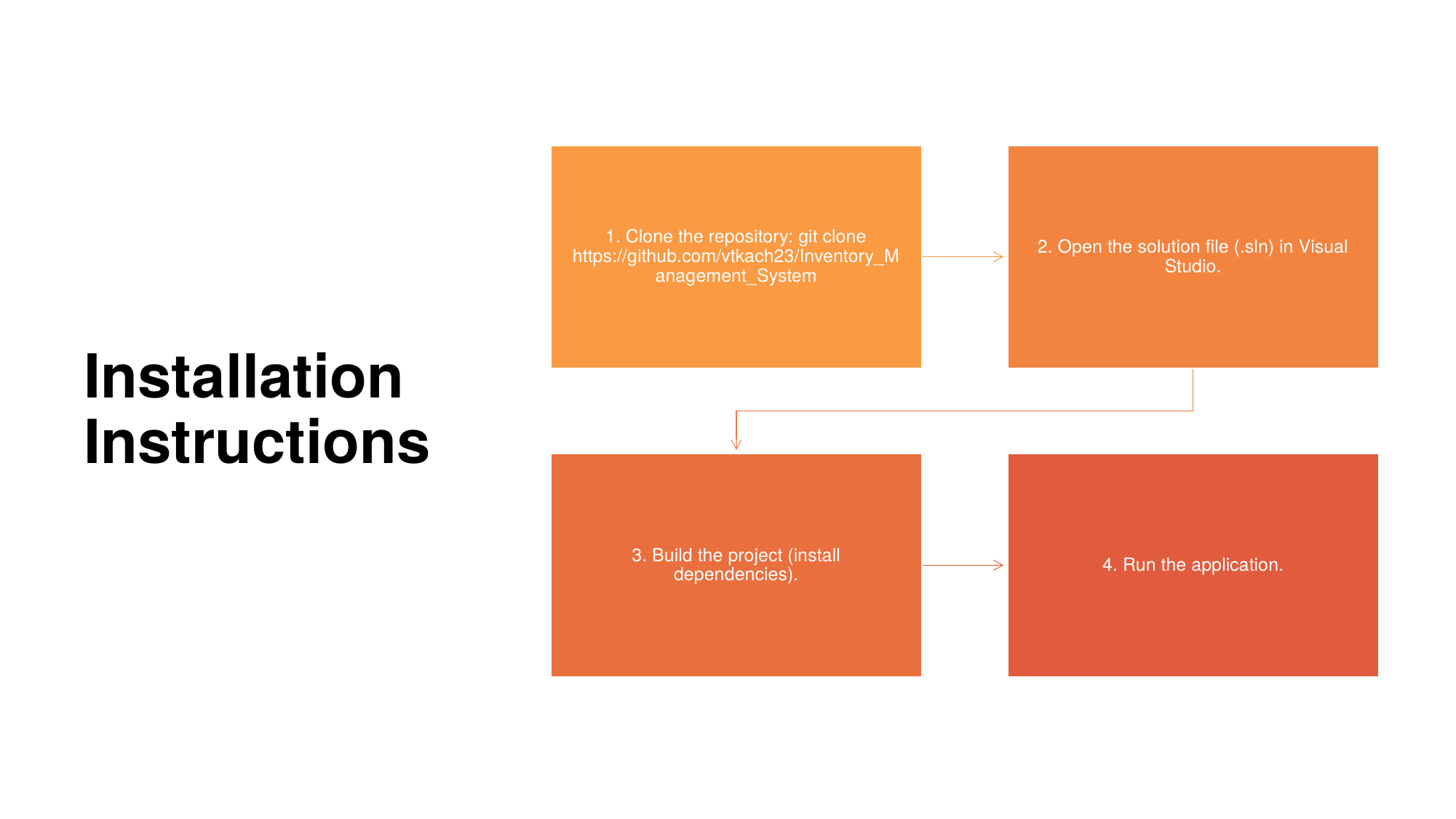

# Installation Instructions

1. Clone the repository: git clone https://github.com/vtkach23/Inventory_Management_System

2. Open the solution file (.sln) in Visual Studio.

3. Build the project (install dependencies).
4. Run the application.